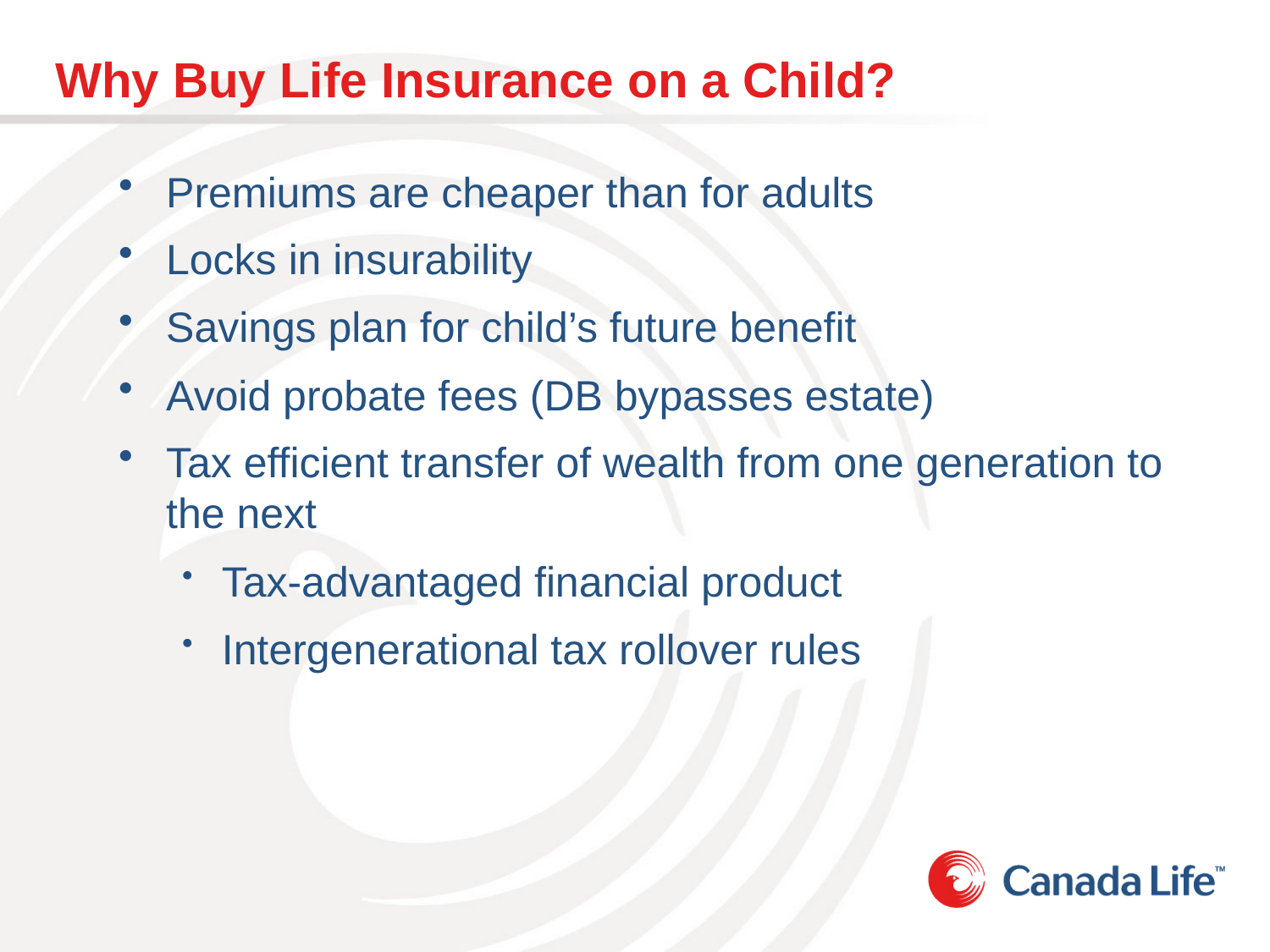

# Why Buy Life Insurance on a Child?
Premiums are cheaper than for adults
Locks in insurability
Savings plan for child’s future benefit
Avoid probate fees (DB bypasses estate)
Tax efficient transfer of wealth from one generation to the next
Tax-advantaged financial product
Intergenerational tax rollover rules